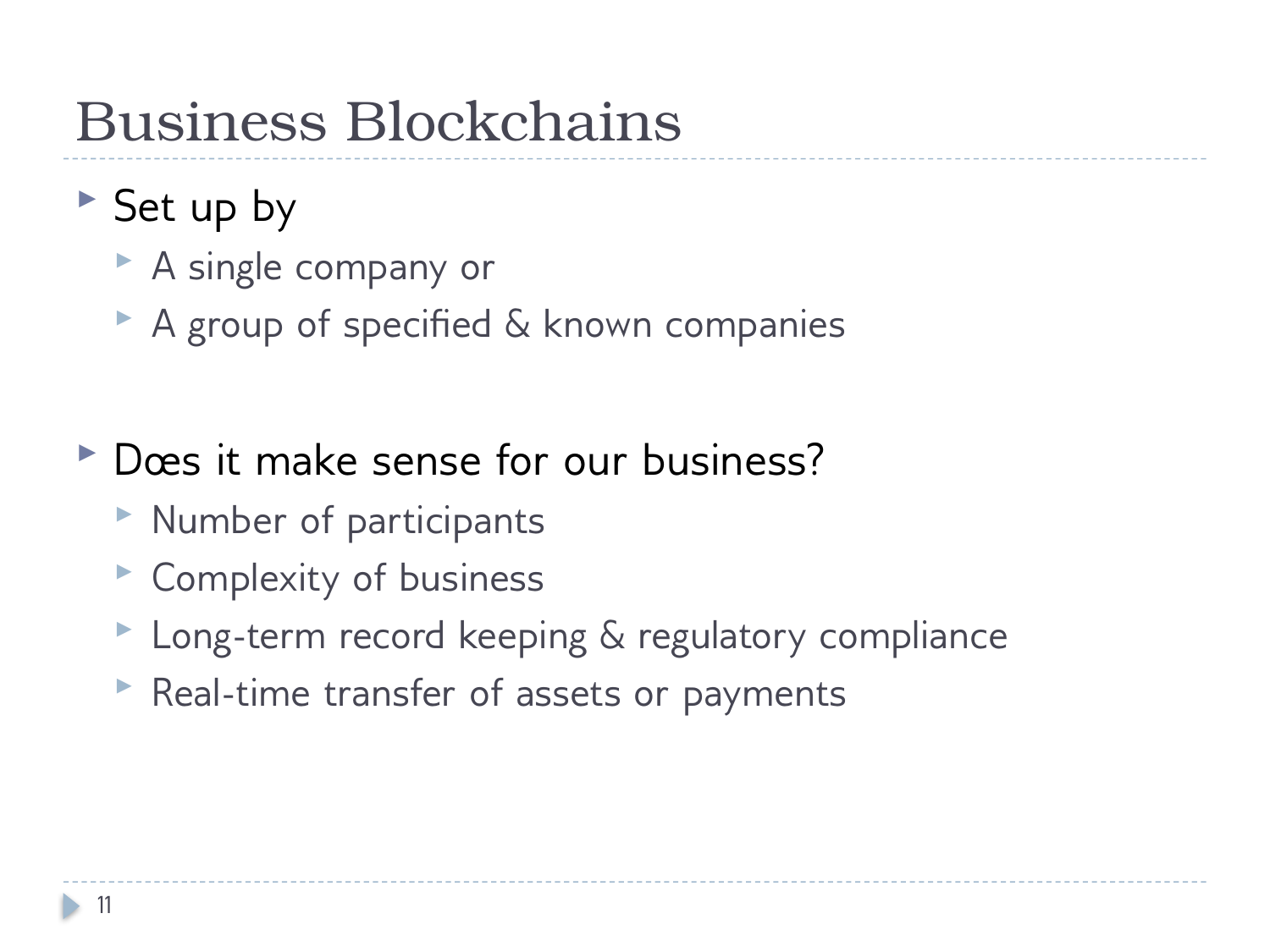

# Business Blockchains
Set up by
A single company or
A group of specified & known companies

Does it make sense for our business?
Number of participants
Complexity of business
Long-term record keeping & regulatory compliance
Real-time transfer of assets or payments
11